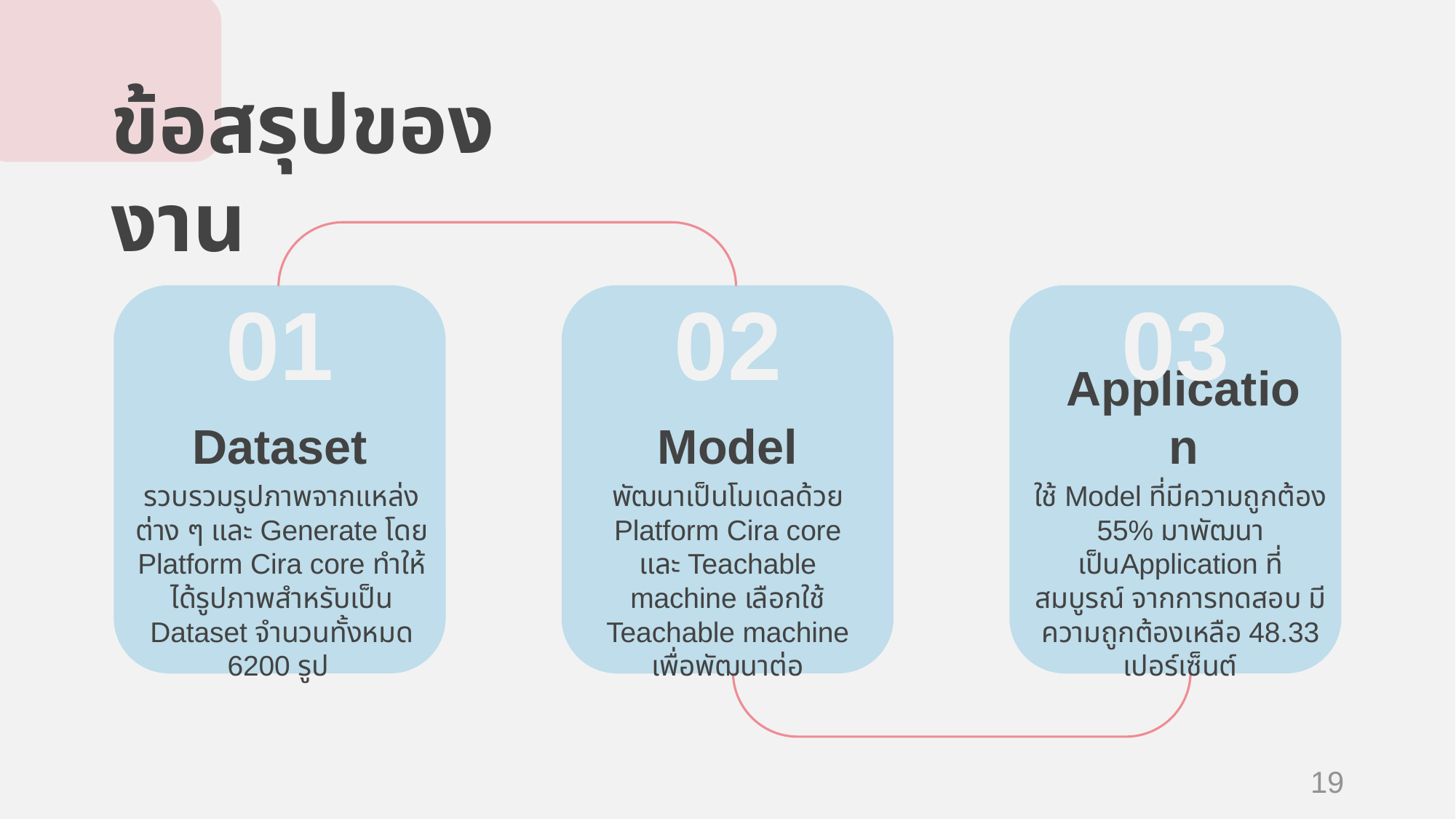

ข้อสรุปของงาน

01
02
03
Dataset
Model
# Application
รวบรวมรูปภาพจากแหล่งต่าง ๆ และ Generate โดย Platform Cira core ทำให้ได้รูปภาพสำหรับเป็น Dataset จำนวนทั้งหมด 6200 รูป
พัฒนาเป็นโมเดลด้วย Platform Cira core และ Teachable machine เลือกใช้ Teachable machine เพื่อพัฒนาต่อ
ใช้ Model ที่มีความถูกต้อง 55% มาพัฒนาเป็นApplication ที่สมบูรณ์ จากการทดสอบ มีความถูกต้องเหลือ 48.33 เปอร์เซ็นต์
19